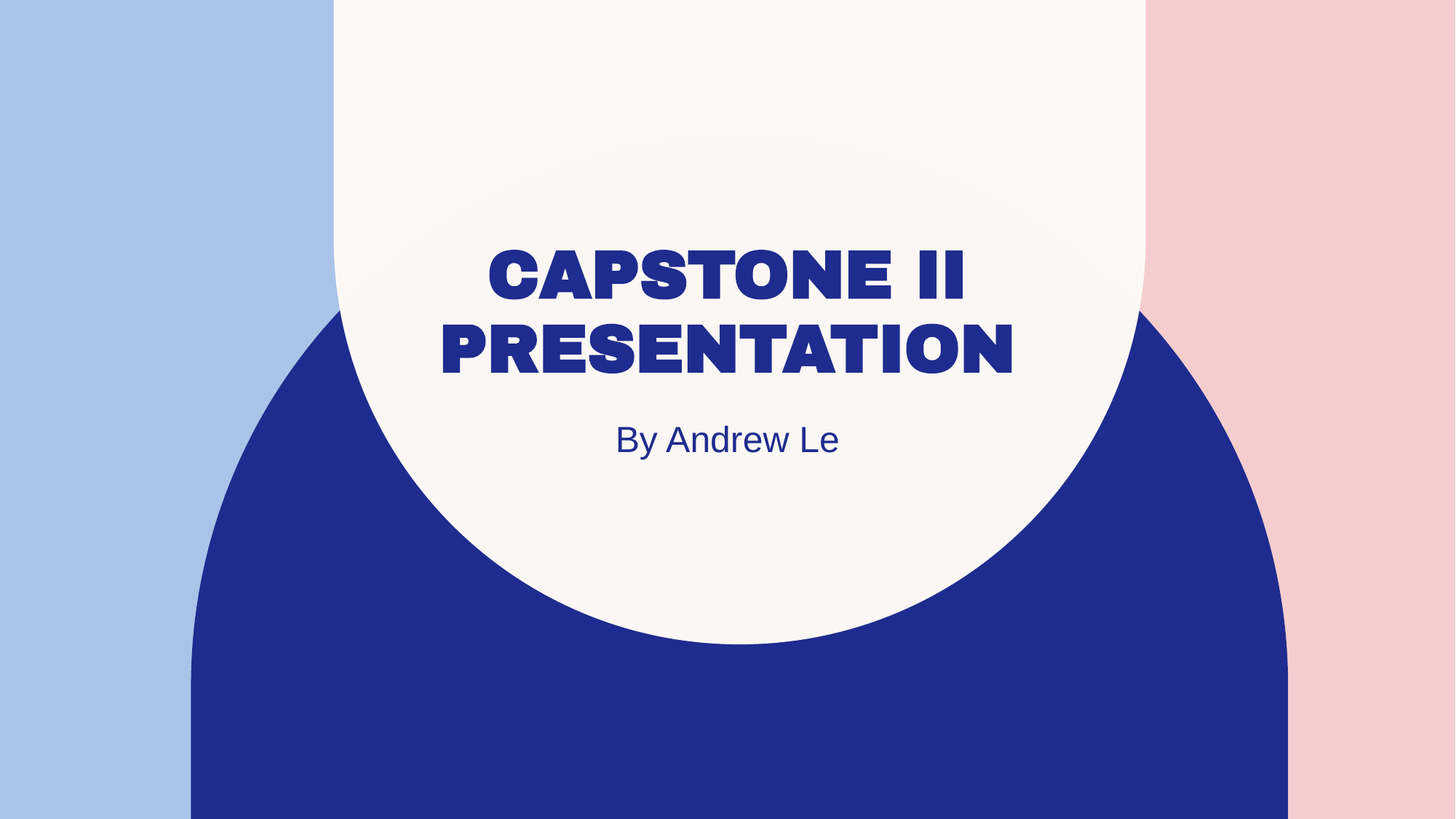

# Capstone II Presentation
By Andrew Le